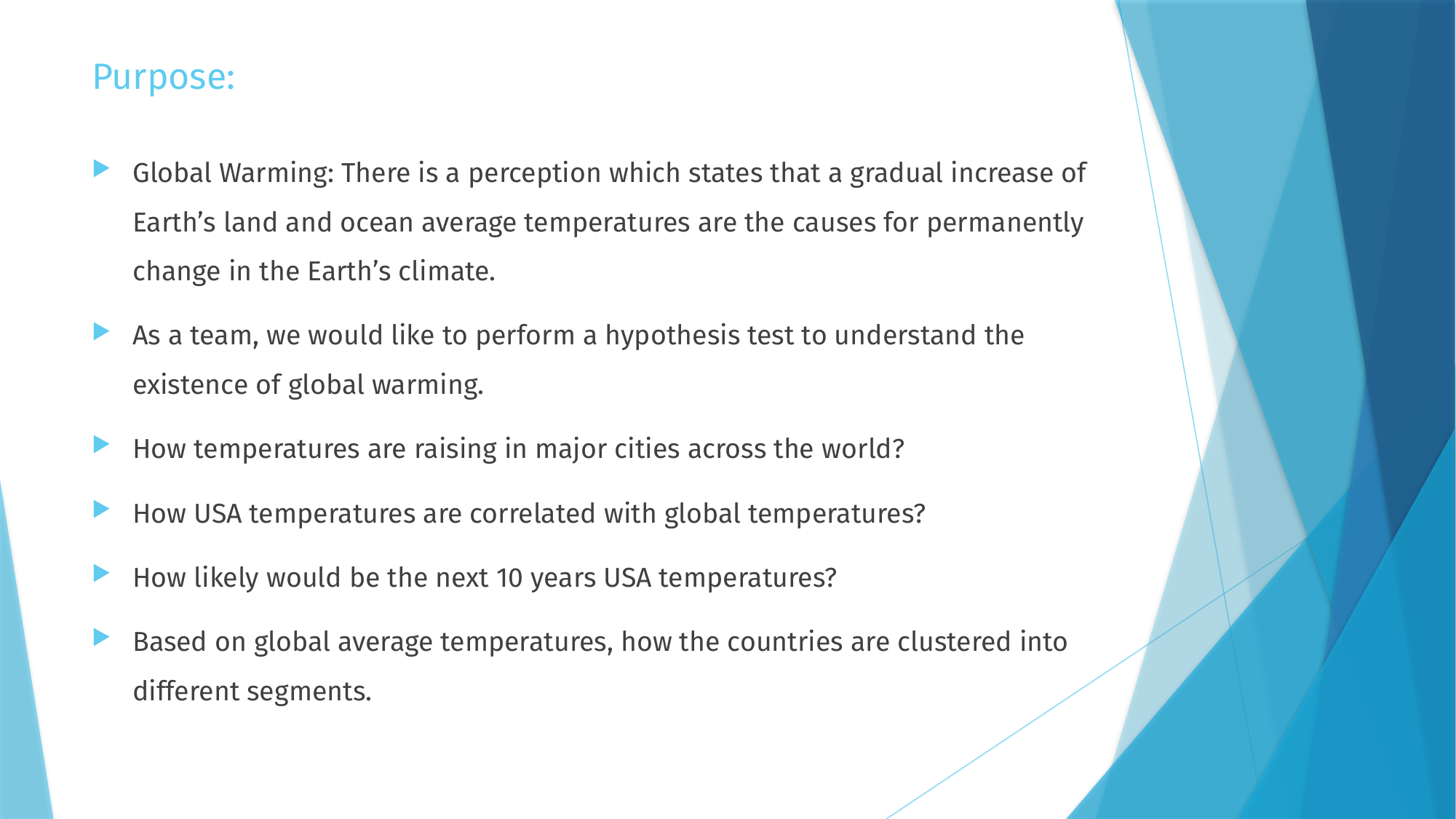

# Purpose:
Global Warming: There is a perception which states that a gradual increase of Earth’s land and ocean average temperatures are the causes for permanently change in the Earth’s climate.
As a team, we would like to perform a hypothesis test to understand the existence of global warming.
How temperatures are raising in major cities across the world?
How USA temperatures are correlated with global temperatures?
How likely would be the next 10 years USA temperatures?
Based on global average temperatures, how the countries are clustered into different segments.